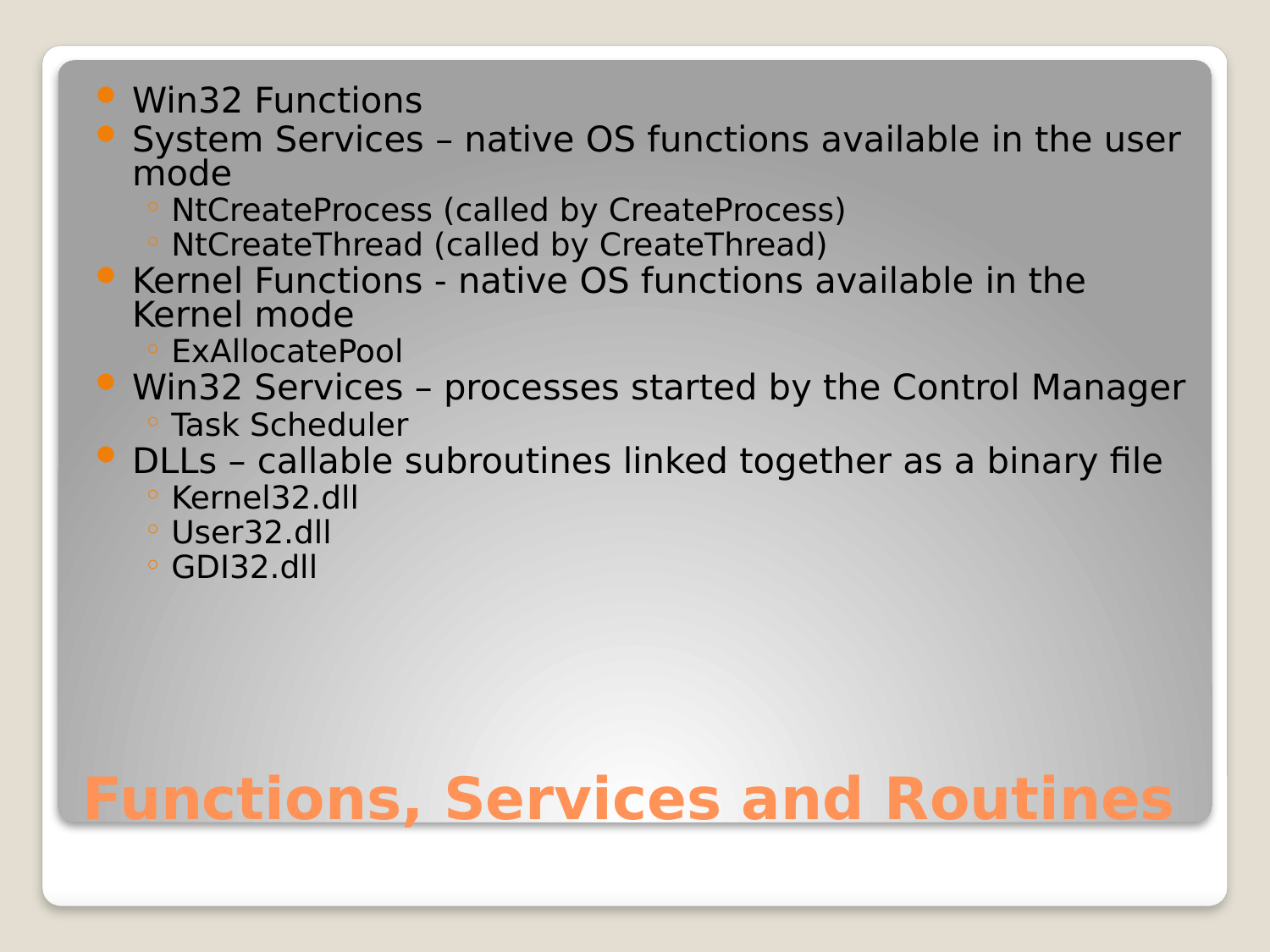

Win32 Functions
System Services – native OS functions available in the user mode
NtCreateProcess (called by CreateProcess)
NtCreateThread (called by CreateThread)
Kernel Functions - native OS functions available in the Kernel mode
ExAllocatePool
Win32 Services – processes started by the Control Manager
Task Scheduler
DLLs – callable subroutines linked together as a binary file
Kernel32.dll
User32.dll
GDI32.dll

# Functions, Services and Routines